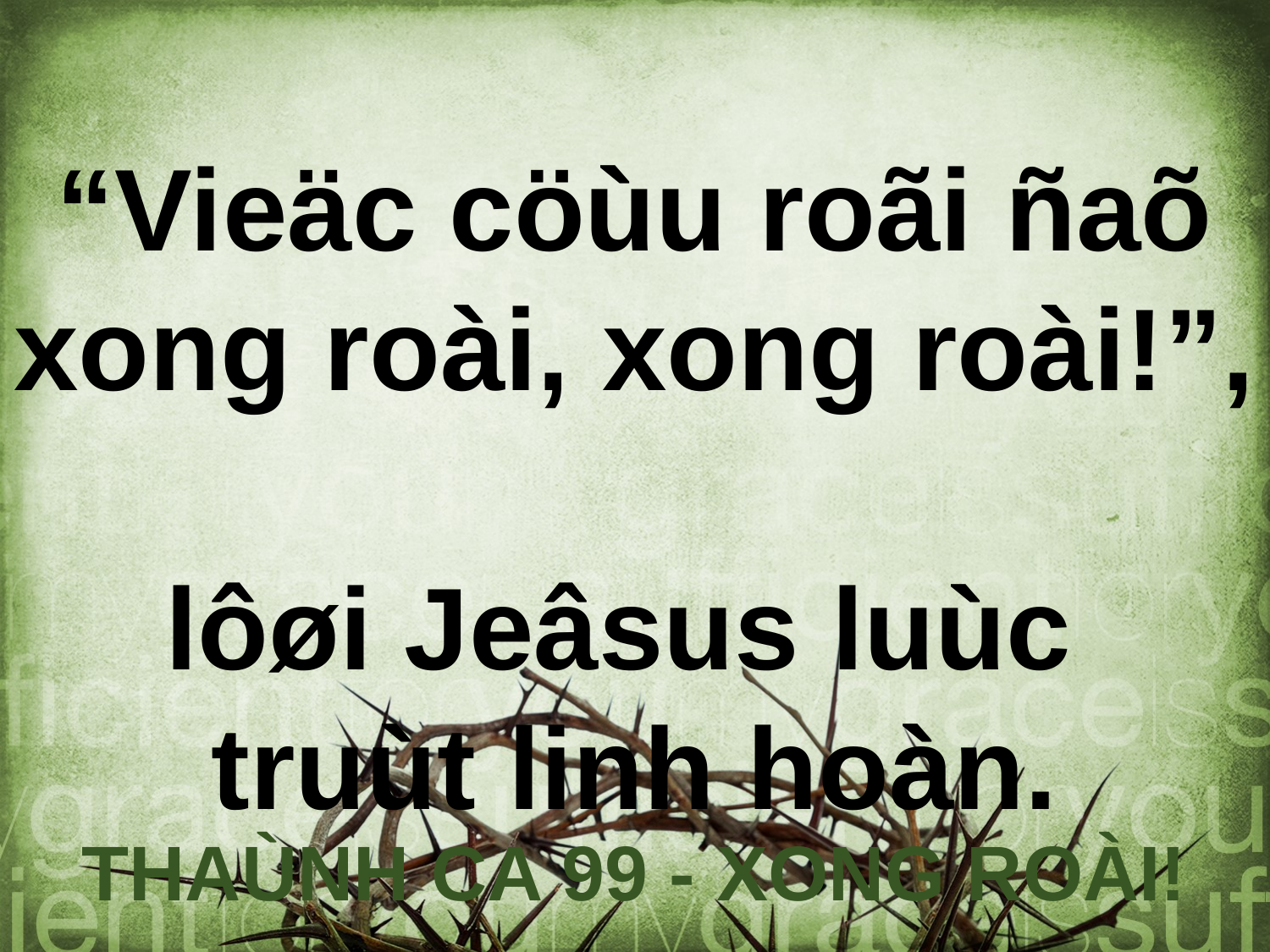

“Vieäc cöùu roãi ñaõ
xong roài, xong roài!”,
lôøi Jeâsus luùc
truùt linh hoàn.
THAÙNH CA 99 - XONG ROÀI!